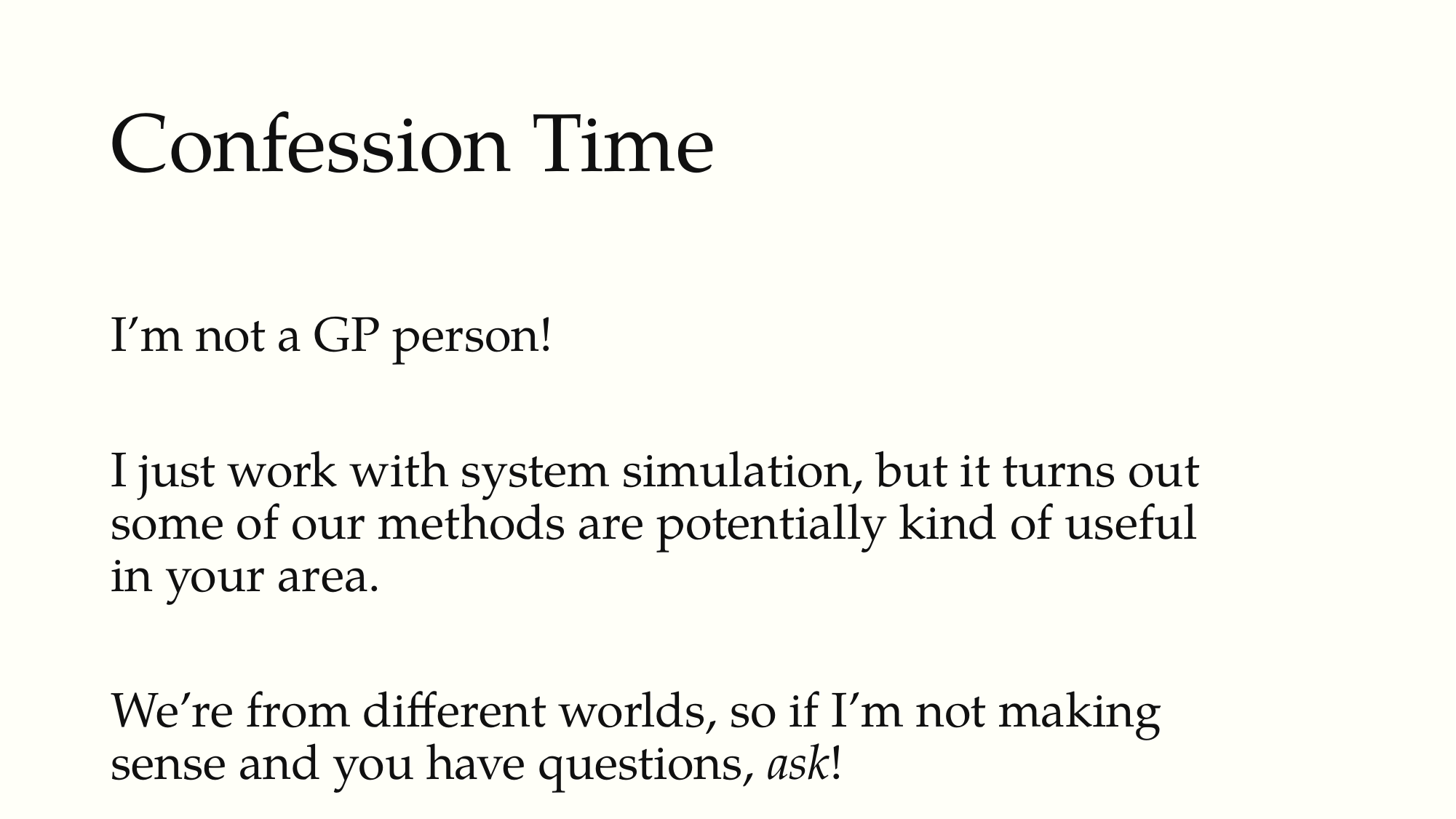

# Confession Time

I’m not a GP person!

I just work with system simulation, but it turns out some of our methods are potentially kind of useful in your area.

We’re from different worlds, so if I’m not making sense and you have questions, ask!